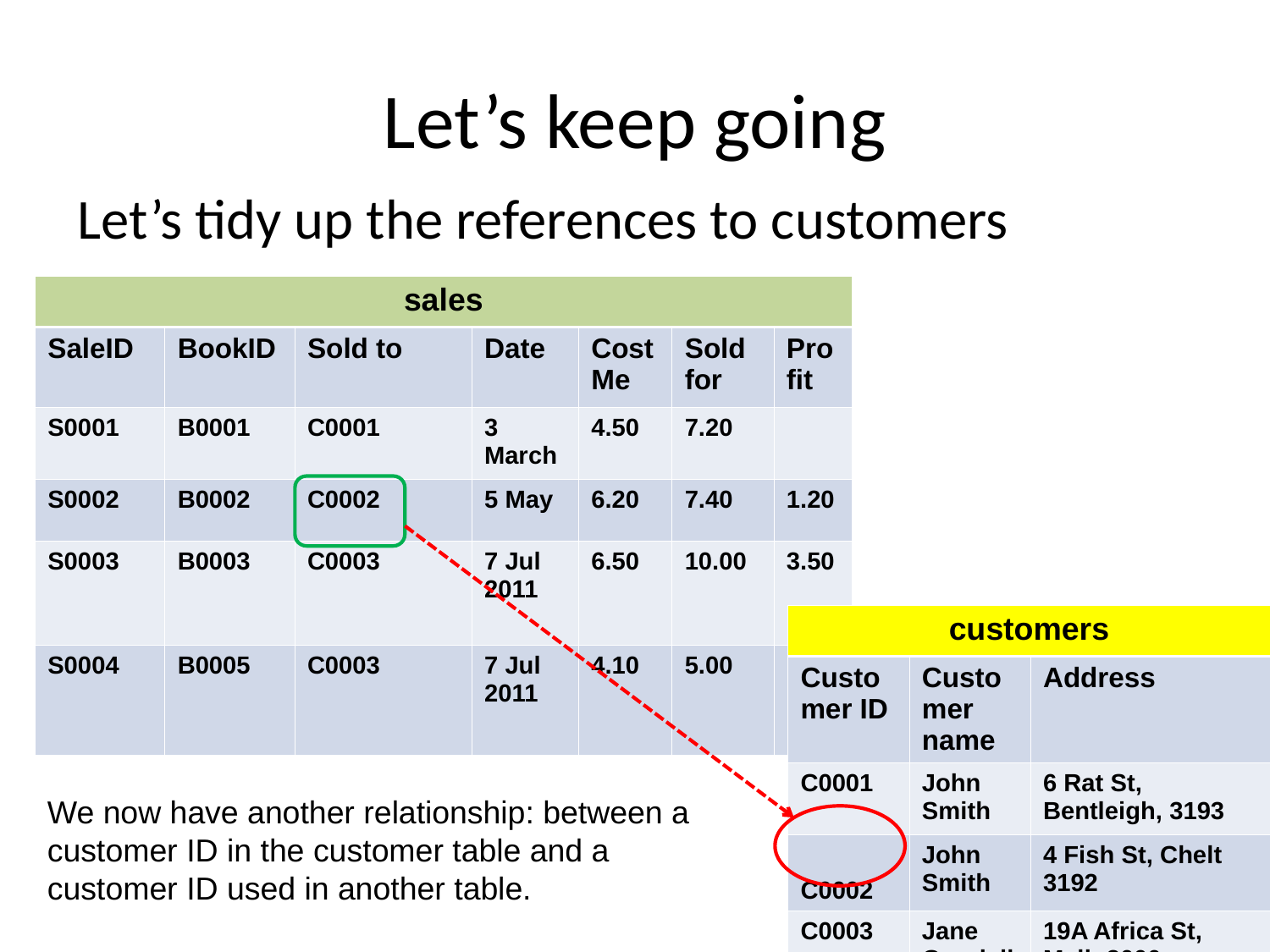

# Let’s keep going
Let’s tidy up the references to customers
| sales |  |  |  |  |  |  |
| --- | --- | --- | --- | --- | --- | --- |
| SaleID | BookID | Sold to | Date | Cost Me | Sold for | Profit |
| S0001 | B0001 | C0001 | 3 March | 4.50 | 7.20 |  |
| S0002 | B0002 | C0002 | 5 May | 6.20 | 7.40 | 1.20 |
| S0003 | B0003 | C0003 | 7 Jul 2011 | 6.50 | 10.00 | 3.50 |
| S0004 | B0005 | C0003 | 7 Jul 2011 | 4.10 | 5.00 | .90 |

| customers |  |  |
| --- | --- | --- |
| Customer ID | Customer name | Address |
| C0001 | John Smith | 6 Rat St, Bentleigh, 3193 |
| C0002 | John Smith | 4 Fish St, Chelt 3192 |
| C0003 | Jane Goodall | 19A Africa St, Melb 3000 |
We now have another relationship: between a customer ID in the customer table and a customer ID used in another table.